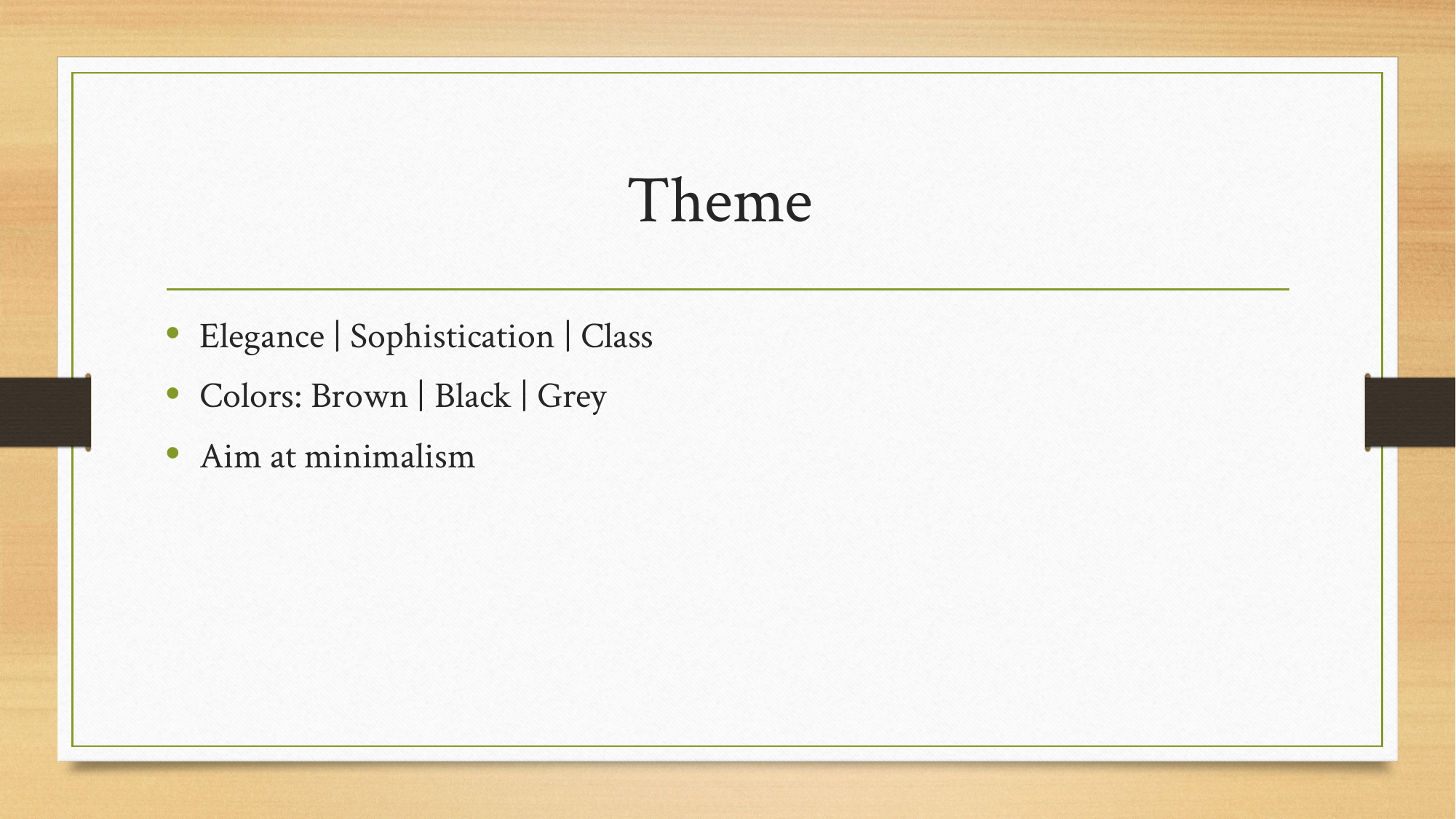

# Theme
Elegance | Sophistication | Class
Colors: Brown | Black | Grey
Aim at minimalism